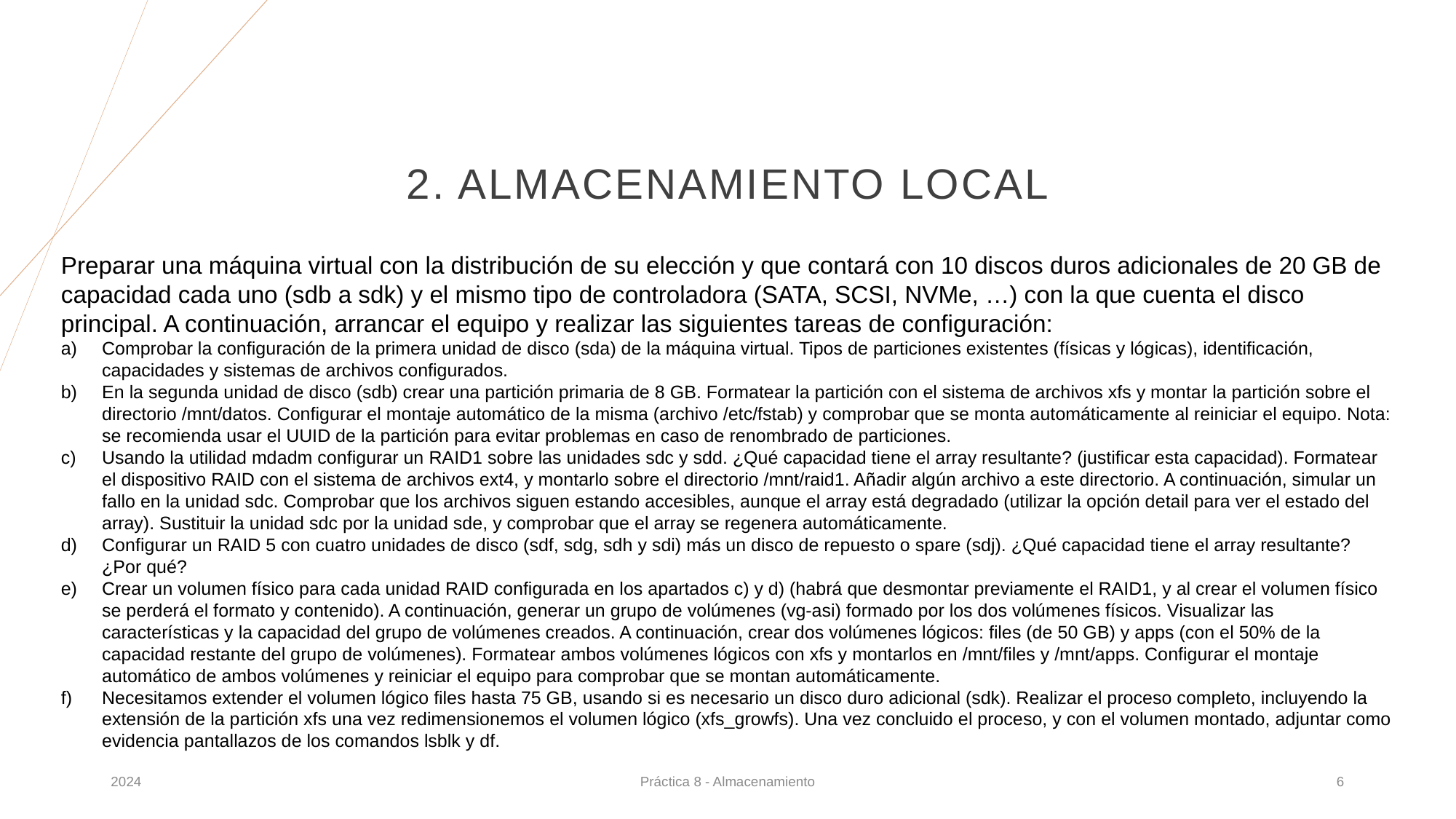

# 2. Almacenamiento local
Preparar una máquina virtual con la distribución de su elección y que contará con 10 discos duros adicionales de 20 GB de capacidad cada uno (sdb a sdk) y el mismo tipo de controladora (SATA, SCSI, NVMe, …) con la que cuenta el disco principal. A continuación, arrancar el equipo y realizar las siguientes tareas de configuración:
Comprobar la configuración de la primera unidad de disco (sda) de la máquina virtual. Tipos de particiones existentes (físicas y lógicas), identificación, capacidades y sistemas de archivos configurados.
En la segunda unidad de disco (sdb) crear una partición primaria de 8 GB. Formatear la partición con el sistema de archivos xfs y montar la partición sobre el directorio /mnt/datos. Configurar el montaje automático de la misma (archivo /etc/fstab) y comprobar que se monta automáticamente al reiniciar el equipo. Nota: se recomienda usar el UUID de la partición para evitar problemas en caso de renombrado de particiones.
Usando la utilidad mdadm configurar un RAID1 sobre las unidades sdc y sdd. ¿Qué capacidad tiene el array resultante? (justificar esta capacidad). Formatear el dispositivo RAID con el sistema de archivos ext4, y montarlo sobre el directorio /mnt/raid1. Añadir algún archivo a este directorio. A continuación, simular un fallo en la unidad sdc. Comprobar que los archivos siguen estando accesibles, aunque el array está degradado (utilizar la opción detail para ver el estado del array). Sustituir la unidad sdc por la unidad sde, y comprobar que el array se regenera automáticamente.
Configurar un RAID 5 con cuatro unidades de disco (sdf, sdg, sdh y sdi) más un disco de repuesto o spare (sdj). ¿Qué capacidad tiene el array resultante? ¿Por qué?
Crear un volumen físico para cada unidad RAID configurada en los apartados c) y d) (habrá que desmontar previamente el RAID1, y al crear el volumen físico se perderá el formato y contenido). A continuación, generar un grupo de volúmenes (vg-asi) formado por los dos volúmenes físicos. Visualizar las características y la capacidad del grupo de volúmenes creados. A continuación, crear dos volúmenes lógicos: files (de 50 GB) y apps (con el 50% de la capacidad restante del grupo de volúmenes). Formatear ambos volúmenes lógicos con xfs y montarlos en /mnt/files y /mnt/apps. Configurar el montaje automático de ambos volúmenes y reiniciar el equipo para comprobar que se montan automáticamente.
Necesitamos extender el volumen lógico files hasta 75 GB, usando si es necesario un disco duro adicional (sdk). Realizar el proceso completo, incluyendo la extensión de la partición xfs una vez redimensionemos el volumen lógico (xfs_growfs). Una vez concluido el proceso, y con el volumen montado, adjuntar como evidencia pantallazos de los comandos lsblk y df.
2024
Práctica 8 - Almacenamiento
6